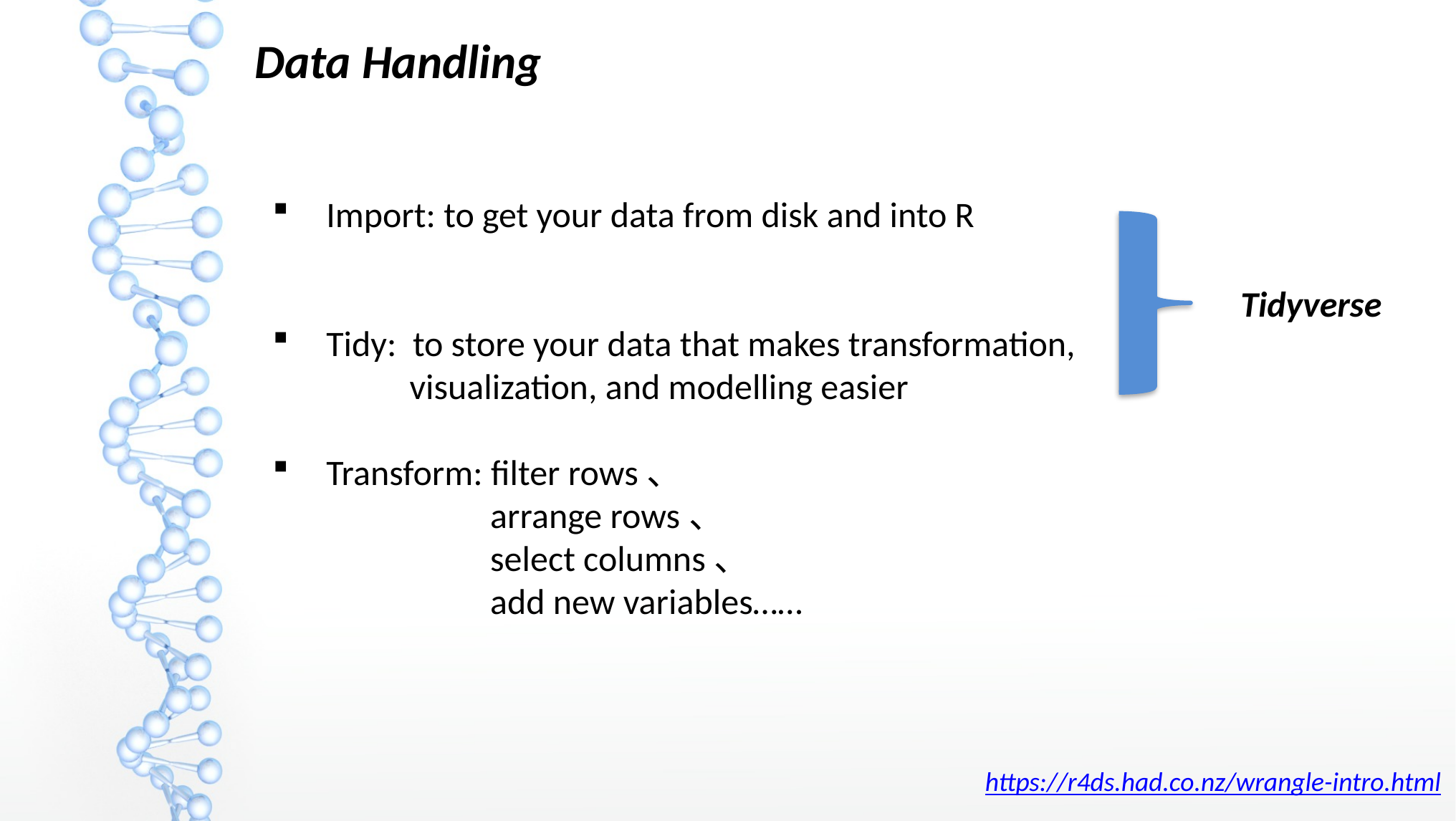

Data Handling

Import: to get your data from disk and into R

Tidy:  to store your data that makes transformation,
                 visualization, and modelling easier

Transform: filter rows、
                           arrange rows、
                           select columns、
                           add new variables……

Tidyverse
https://r4ds.had.co.nz/wrangle-intro.html